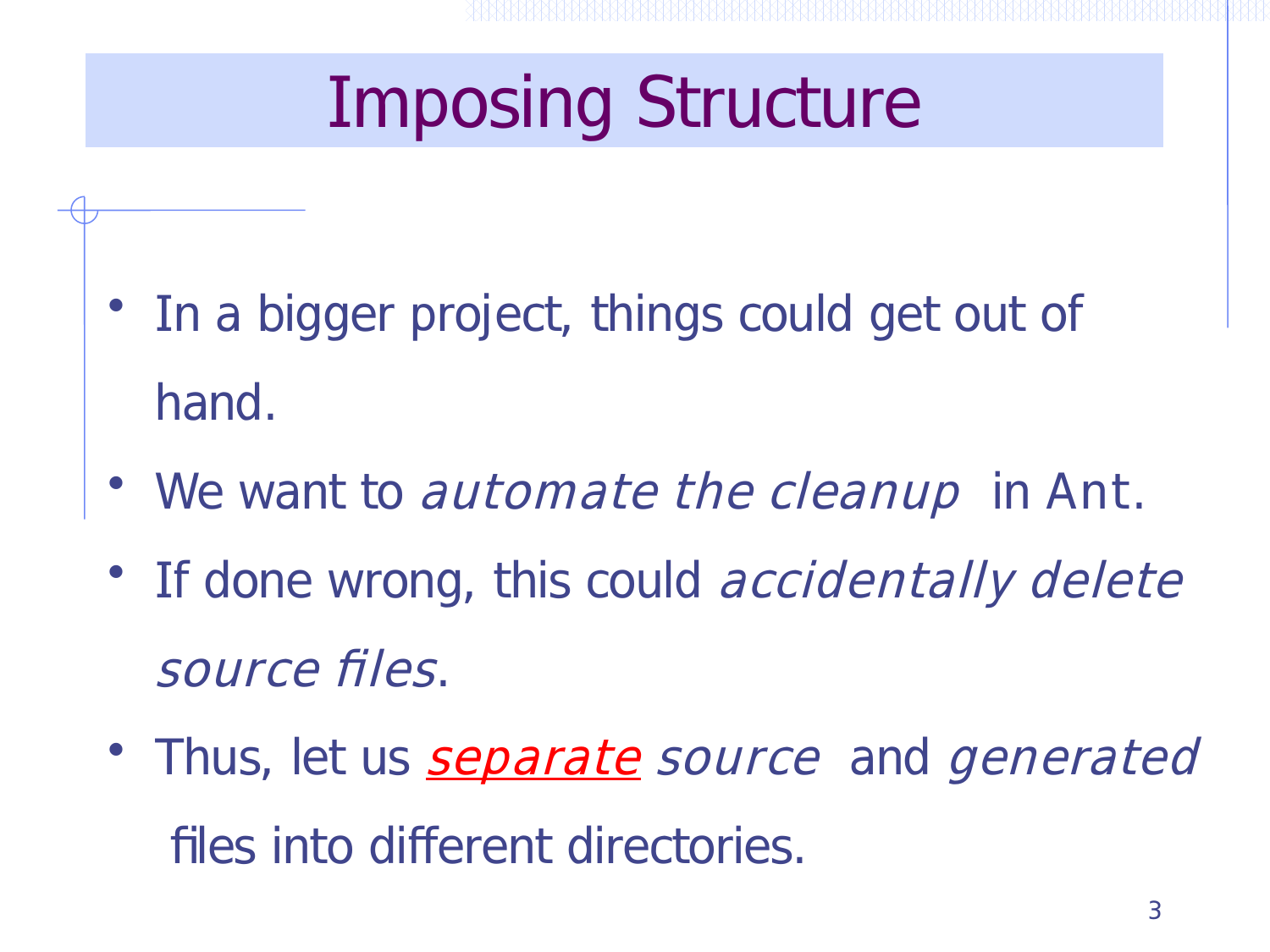

# Imposing Structure
In a bigger project, things could get out of hand.
We want to automate the cleanup  in Ant.
If done wrong, this could accidentally delete source files.
Thus, let us separate source  and generated  files into different directories.

3